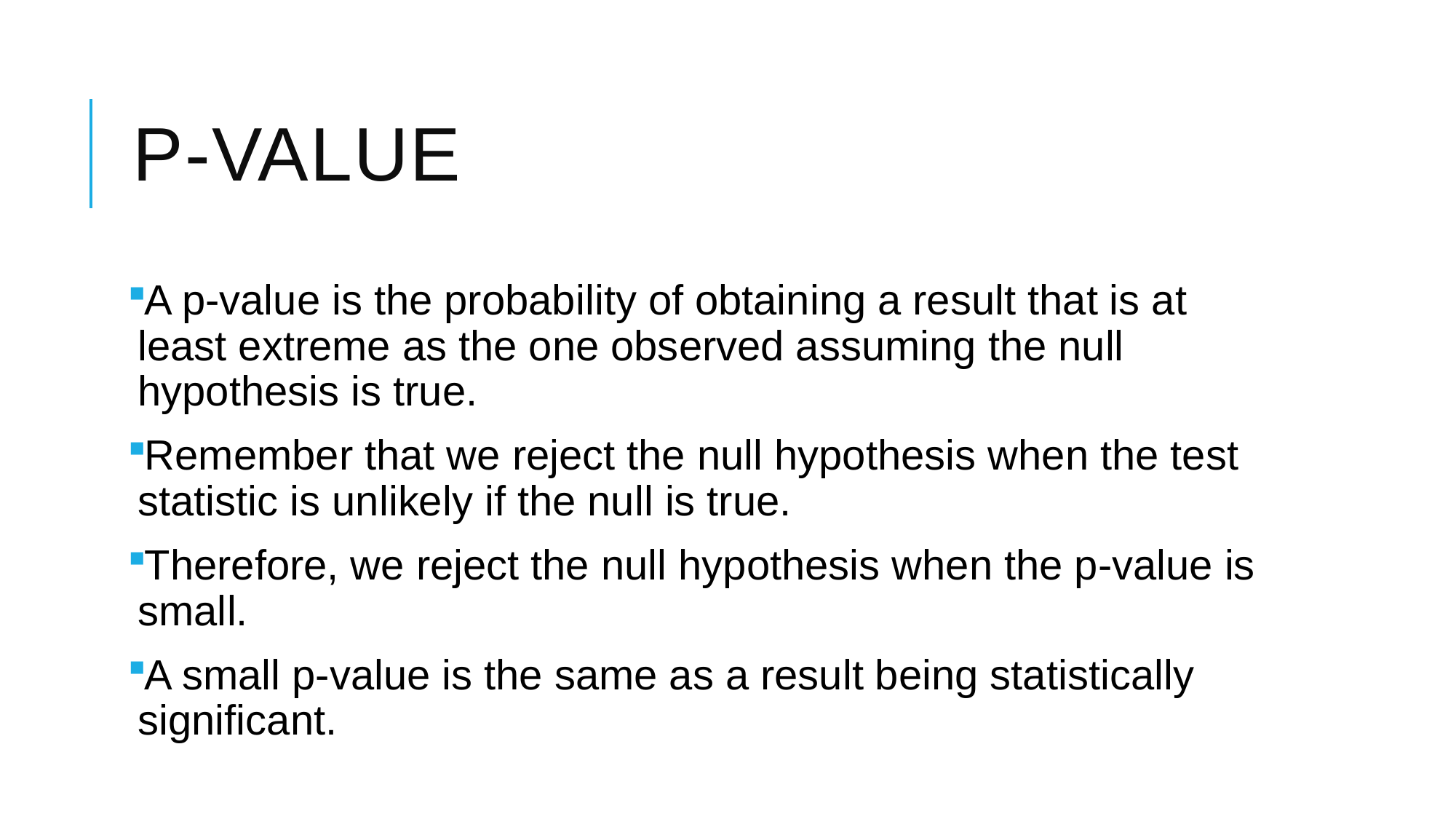

# p-value
A p-value is the probability of obtaining a result that is at least extreme as the one observed assuming the null hypothesis is true.
Remember that we reject the null hypothesis when the test statistic is unlikely if the null is true.
Therefore, we reject the null hypothesis when the p-value is small.
A small p-value is the same as a result being statistically significant.